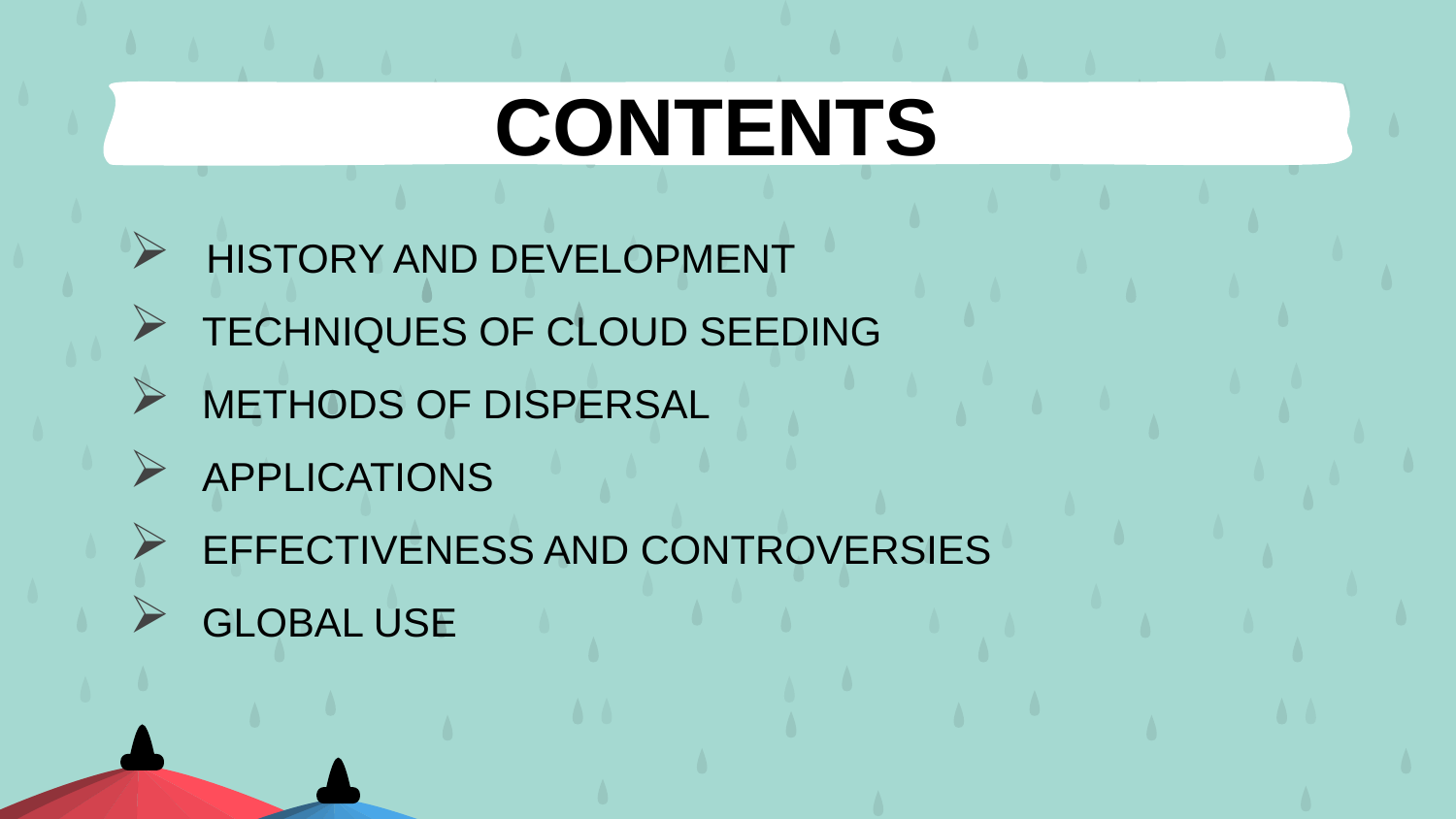

# CONTENTS
  HISTORY AND DEVELOPMENT
TECHNIQUES OF CLOUD SEEDING
METHODS OF DISPERSAL
APPLICATIONS
EFFECTIVENESS AND CONTROVERSIES
GLOBAL USE